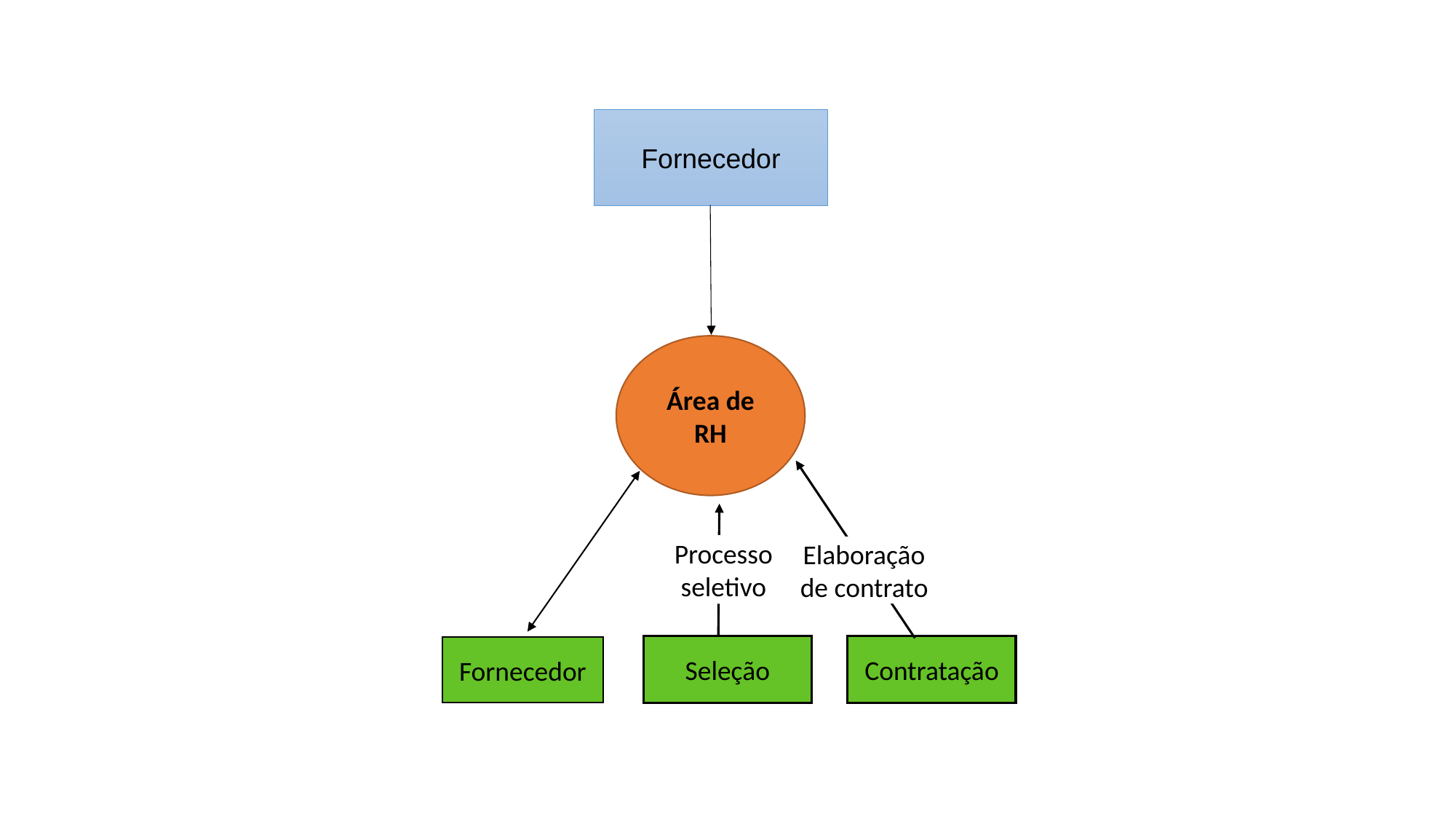

Fornecedor
Área de RH
Processo seletivo
Elaboração de contrato
Contratação
Seleção
Fornecedor